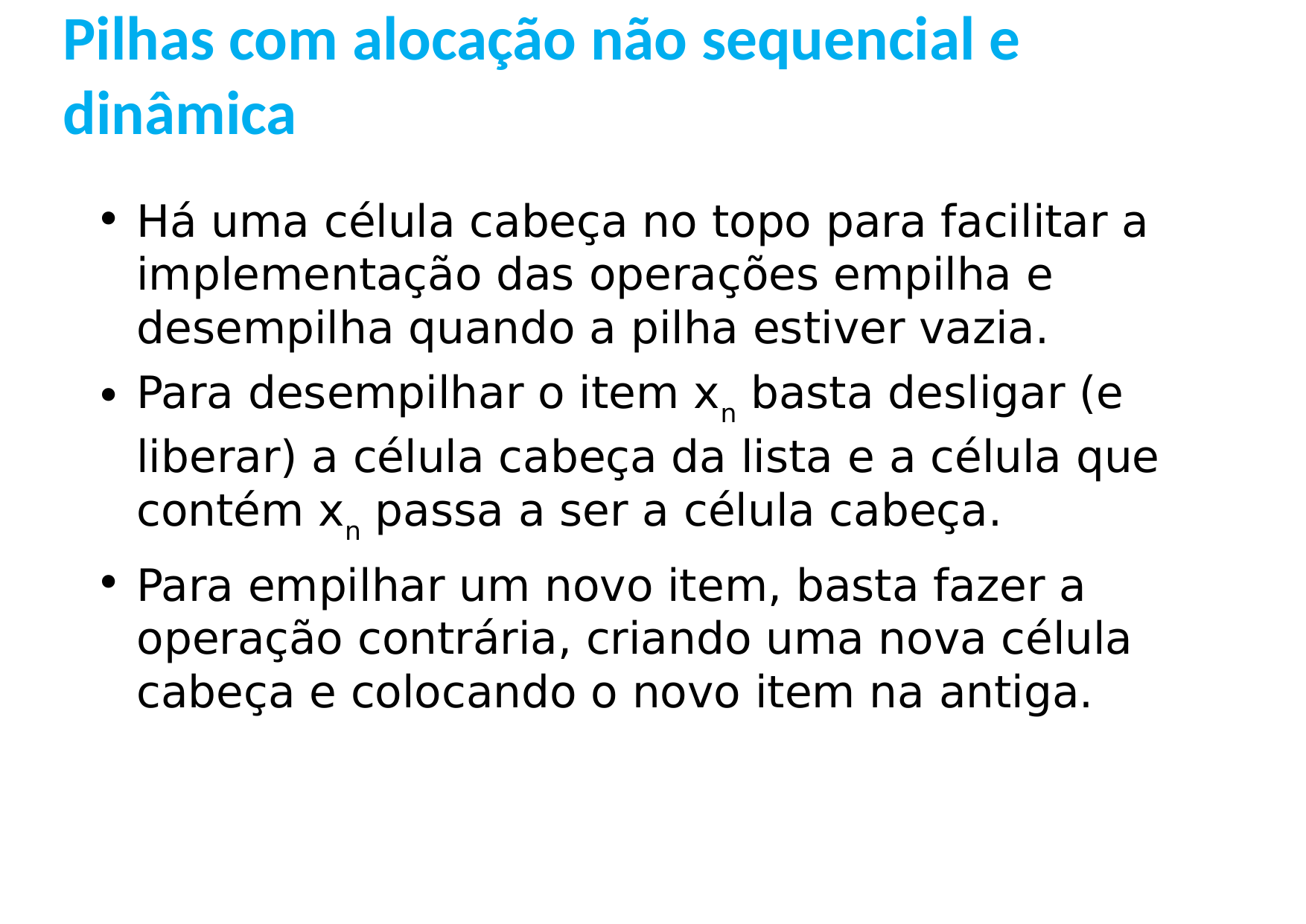

Pilhas com alocação não sequencial e dinâmica
Há uma célula cabeça no topo para facilitar a implementação das operações empilha e desempilha quando a pilha estiver vazia.
Para desempilhar o item xn basta desligar (e liberar) a célula cabeça da lista e a célula que contém xn passa a ser a célula cabeça.
Para empilhar um novo item, basta fazer a operação contrária, criando uma nova célula cabeça e colocando o novo item na antiga.